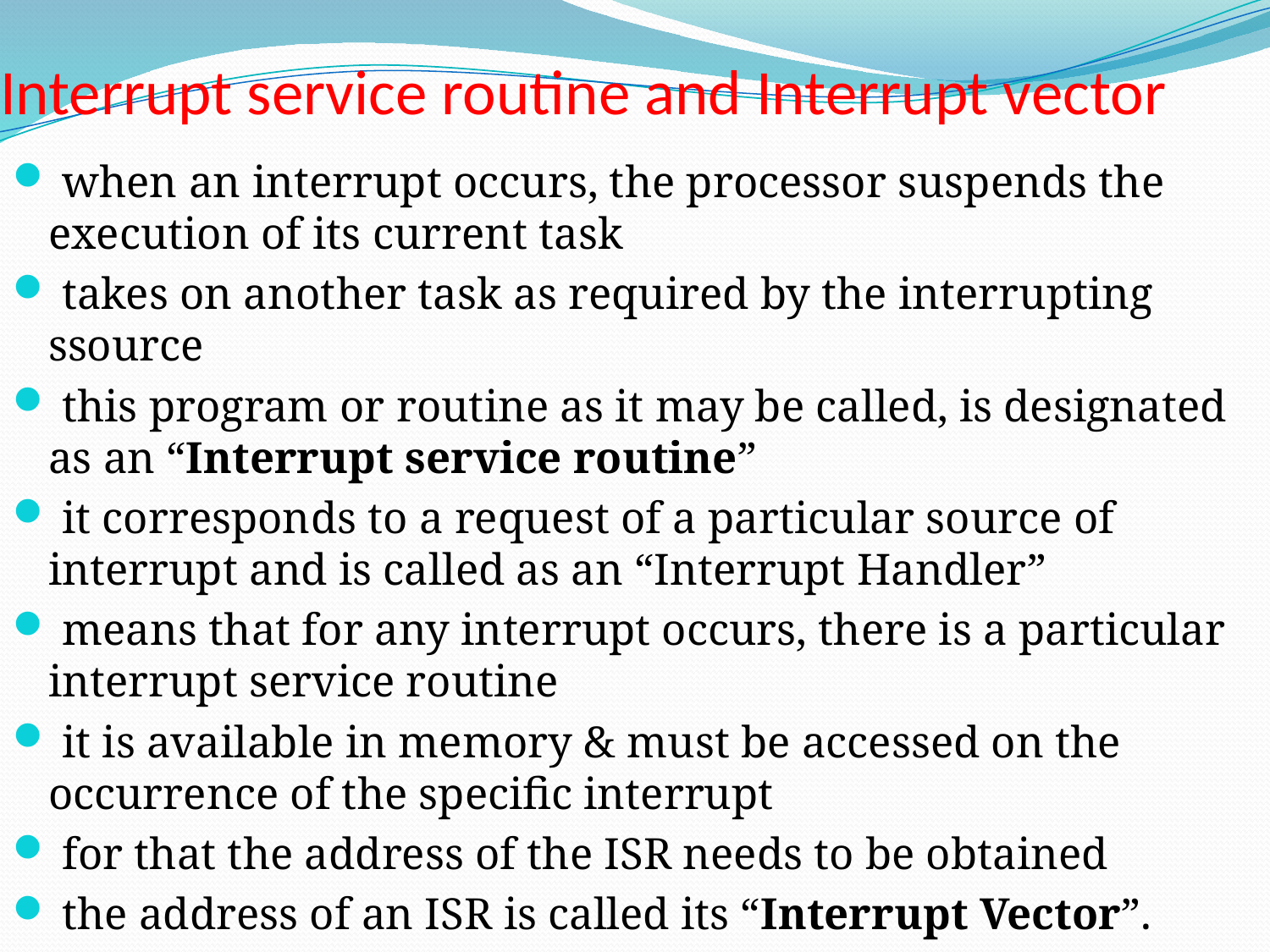

# Interrupt service routine and Interrupt vector
 when an interrupt occurs, the processor suspends the execution of its current task
 takes on another task as required by the interrupting ssource
 this program or routine as it may be called, is designated as an “Interrupt service routine”
 it corresponds to a request of a particular source of interrupt and is called as an “Interrupt Handler”
 means that for any interrupt occurs, there is a particular interrupt service routine
 it is available in memory & must be accessed on the occurrence of the specific interrupt
 for that the address of the ISR needs to be obtained
 the address of an ISR is called its “Interrupt Vector”.